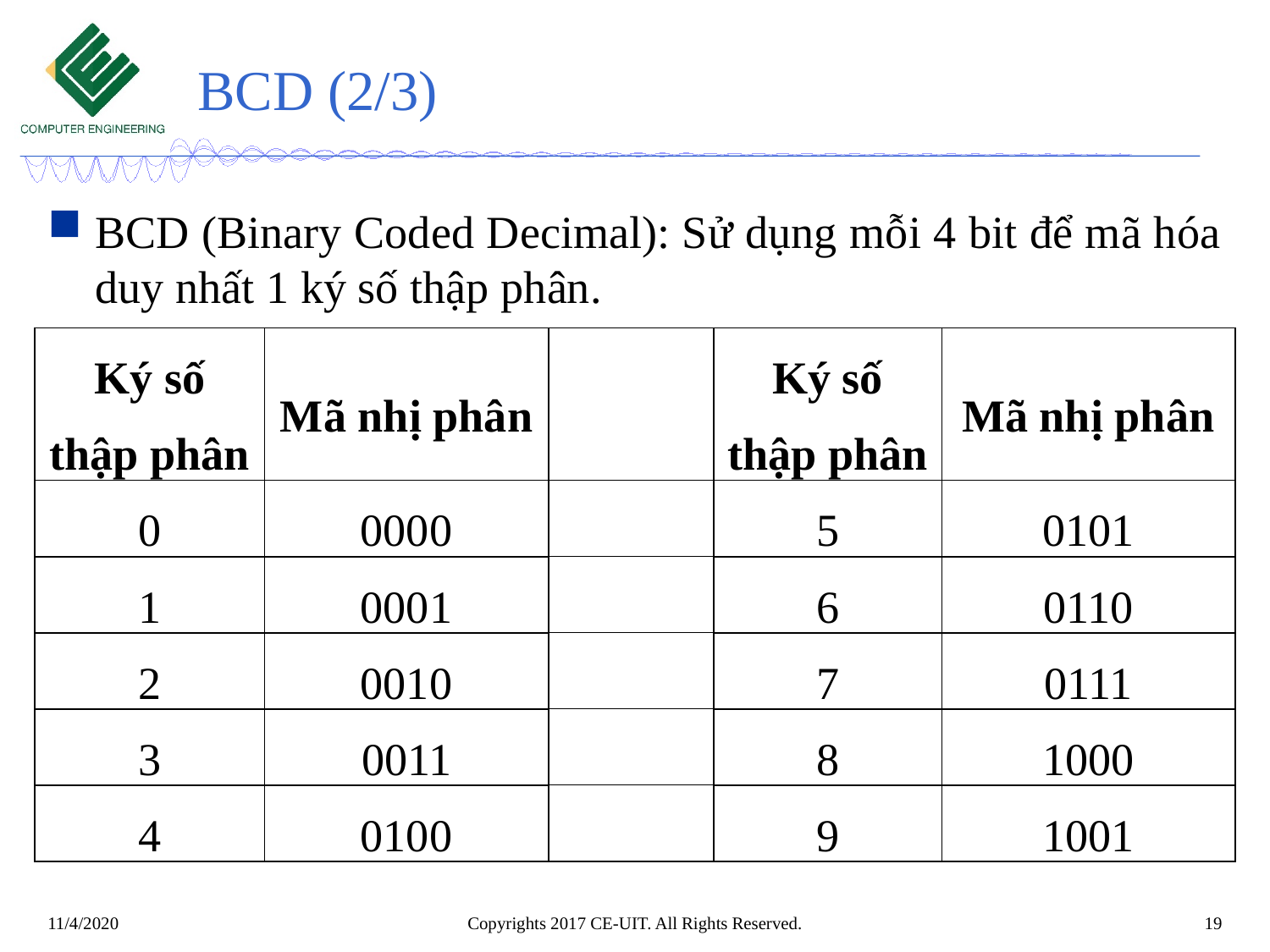

# BCD (2/3)
BCD (Binary Coded Decimal): Sử dụng mỗi 4 bit để mã hóa duy nhất 1 ký số thập phân.

| Ký số thập phân | Mã nhị phân |  | Ký số thập phân | Mã nhị phân |
| --- | --- | --- | --- | --- |
| 0 | 0000 |  | 5 | 0101 |
| 1 | 0001 |  | 6 | 0110 |
| 2 | 0010 |  | 7 | 0111 |
| 3 | 0011 |  | 8 | 1000 |
| 4 | 0100 |  | 9 | 1001 |
Copyrights 2017 CE-UIT. All Rights Reserved.
19
11/4/2020